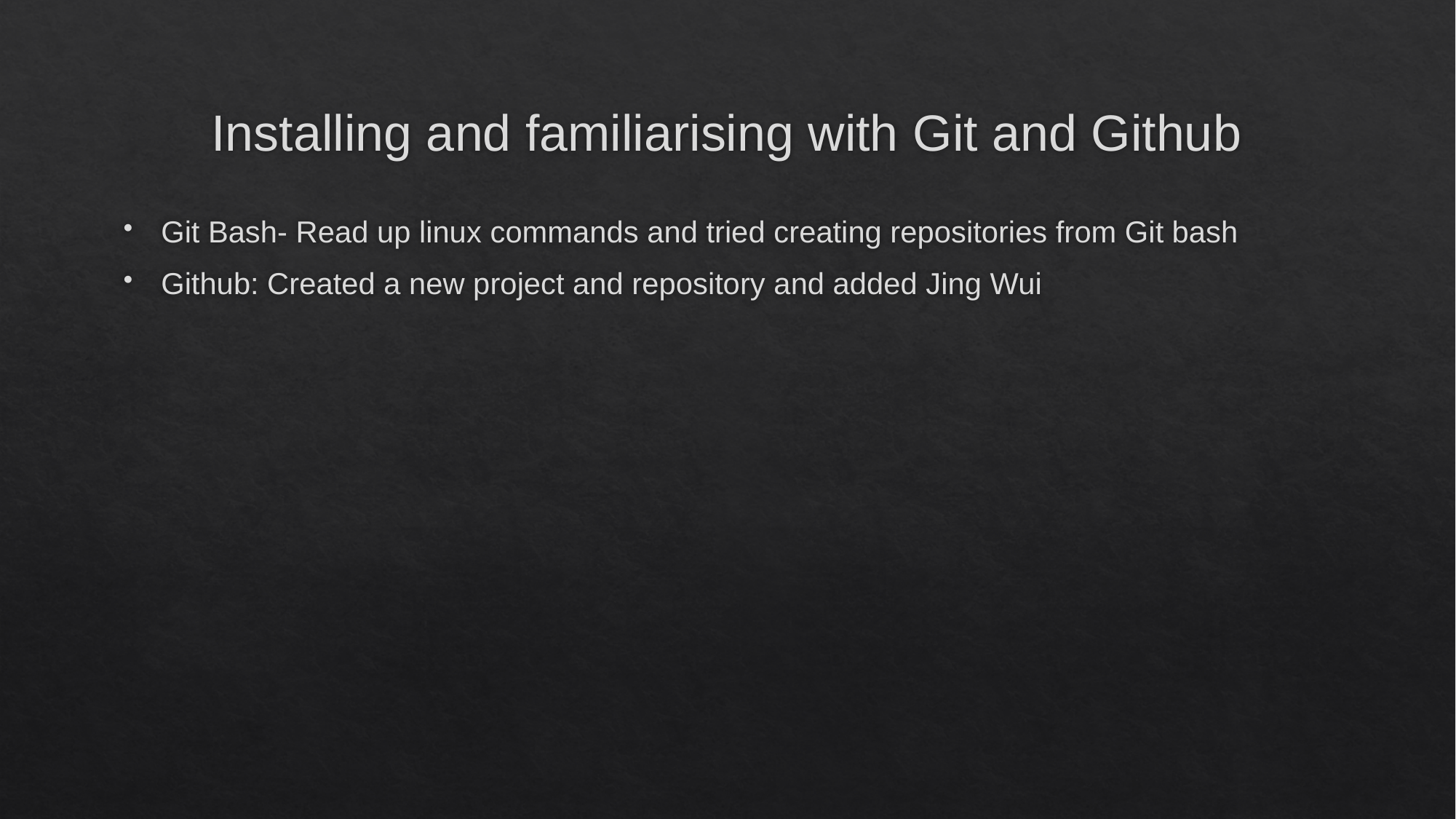

# Installing and familiarising with Git and Github
Git Bash- Read up linux commands and tried creating repositories from Git bash
Github: Created a new project and repository and added Jing Wui